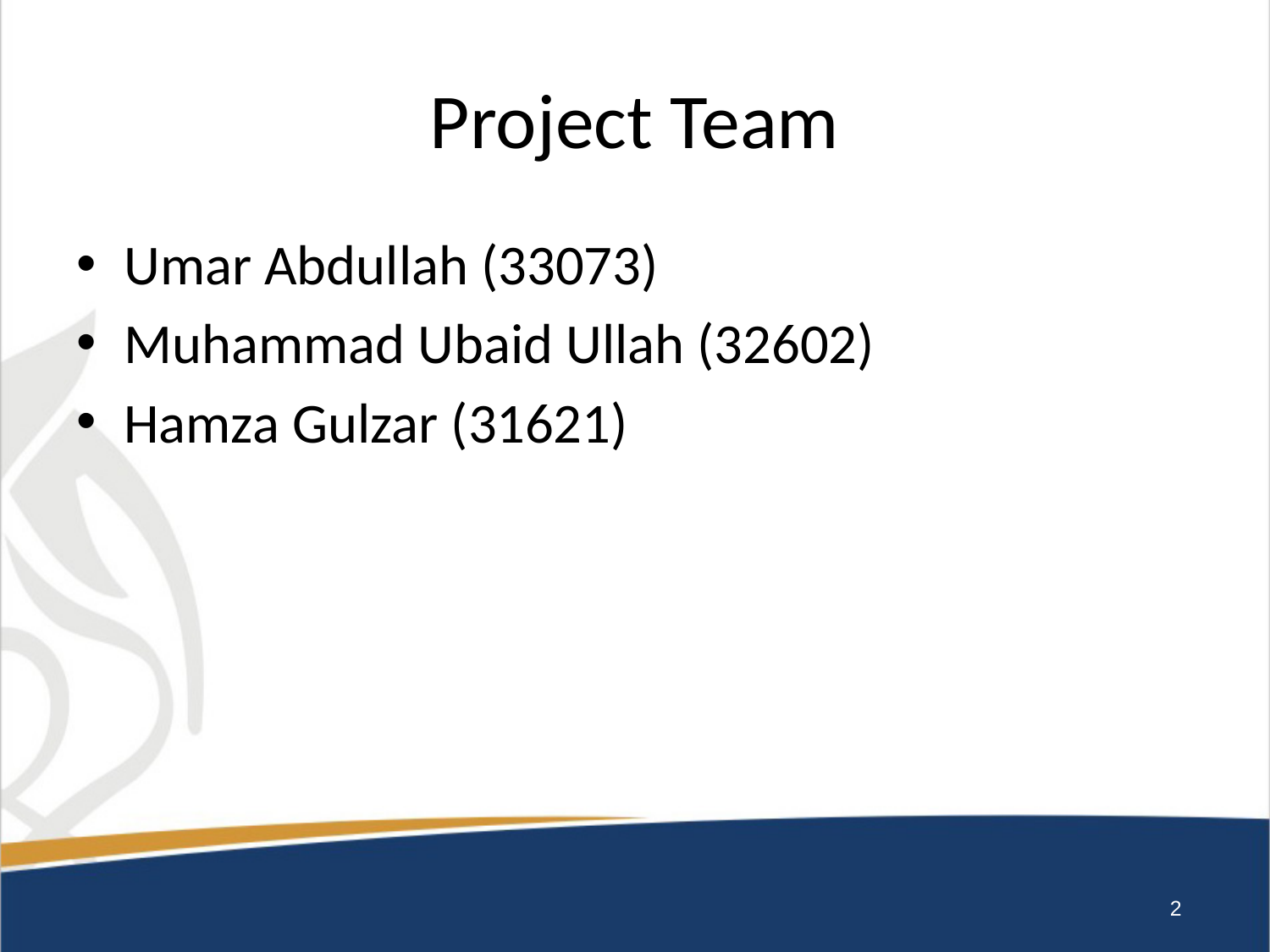

# Project Team
Umar Abdullah (33073)
Muhammad Ubaid Ullah (32602)
Hamza Gulzar (31621)

2